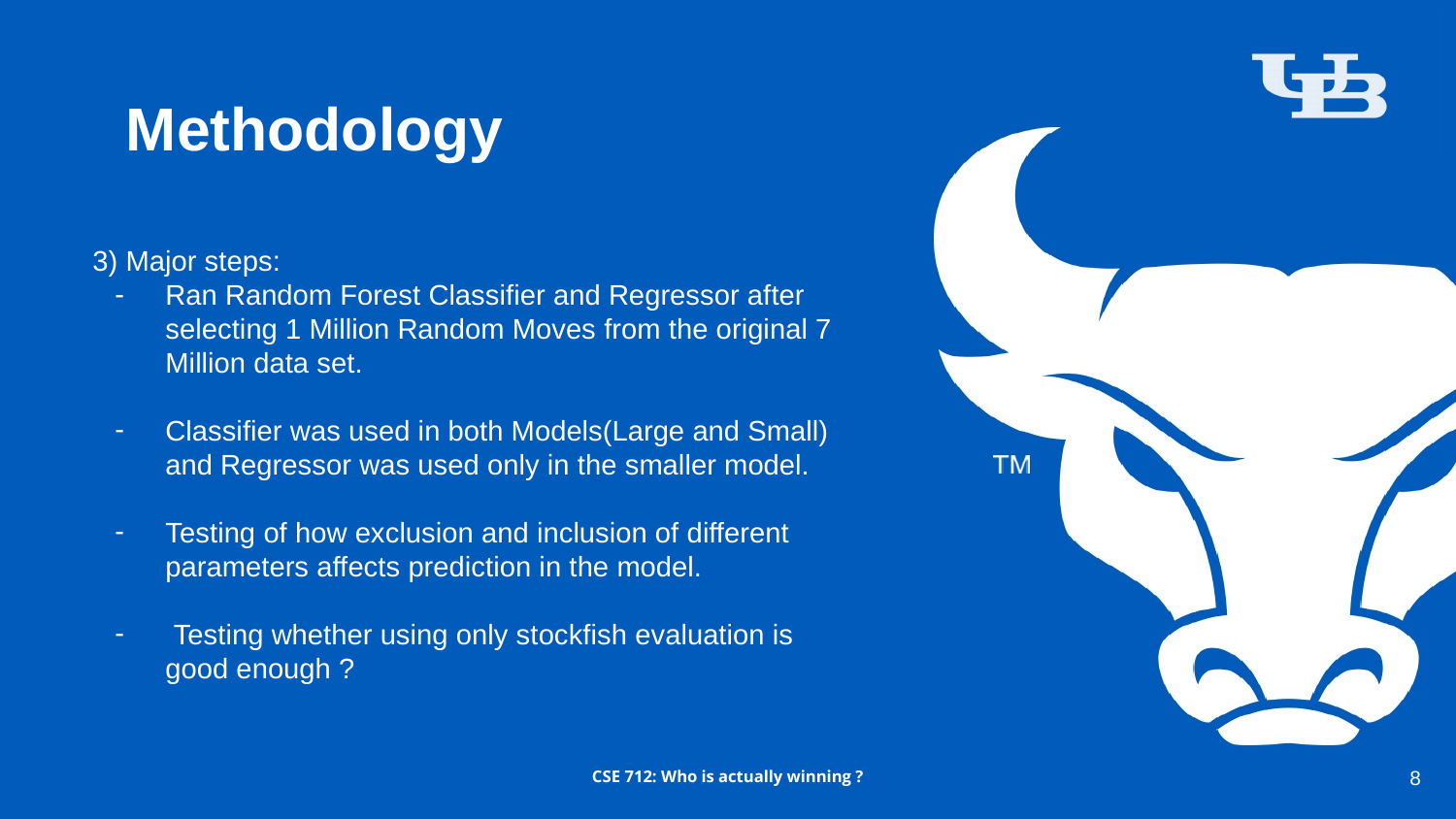

# Methodology
3) Major steps:
Ran Random Forest Classifier and Regressor after selecting 1 Million Random Moves from the original 7 Million data set.

Classifier was used in both Models(Large and Small) and Regressor was used only in the smaller model.

Testing of how exclusion and inclusion of different parameters affects prediction in the model.

 Testing whether using only stockfish evaluation is good enough ?

8